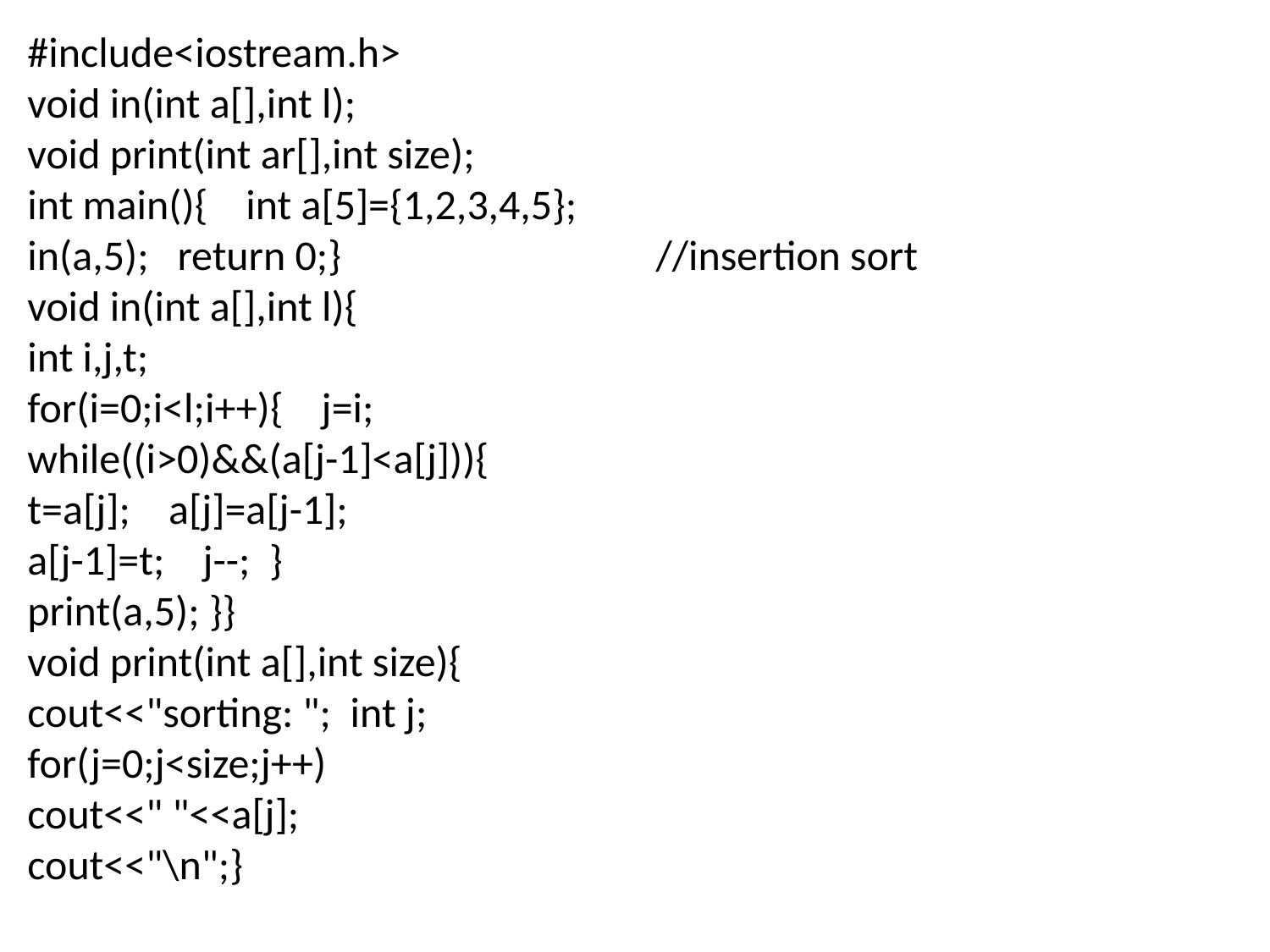

#include<iostream.h>
void in(int a[],int l);
void print(int ar[],int size);
int main(){    int a[5]={1,2,3,4,5};
in(a,5);   return 0;}                                 //insertion sort
void in(int a[],int l){
int i,j,t;
for(i=0;i<l;i++){    j=i;
while((i>0)&&(a[j-1]<a[j])){
t=a[j];    a[j]=a[j-1];
a[j-1]=t;    j--;  }
print(a,5); }}
void print(int a[],int size){
cout<<"sorting: ";  int j;
for(j=0;j<size;j++)
cout<<" "<<a[j];
cout<<"\n";}